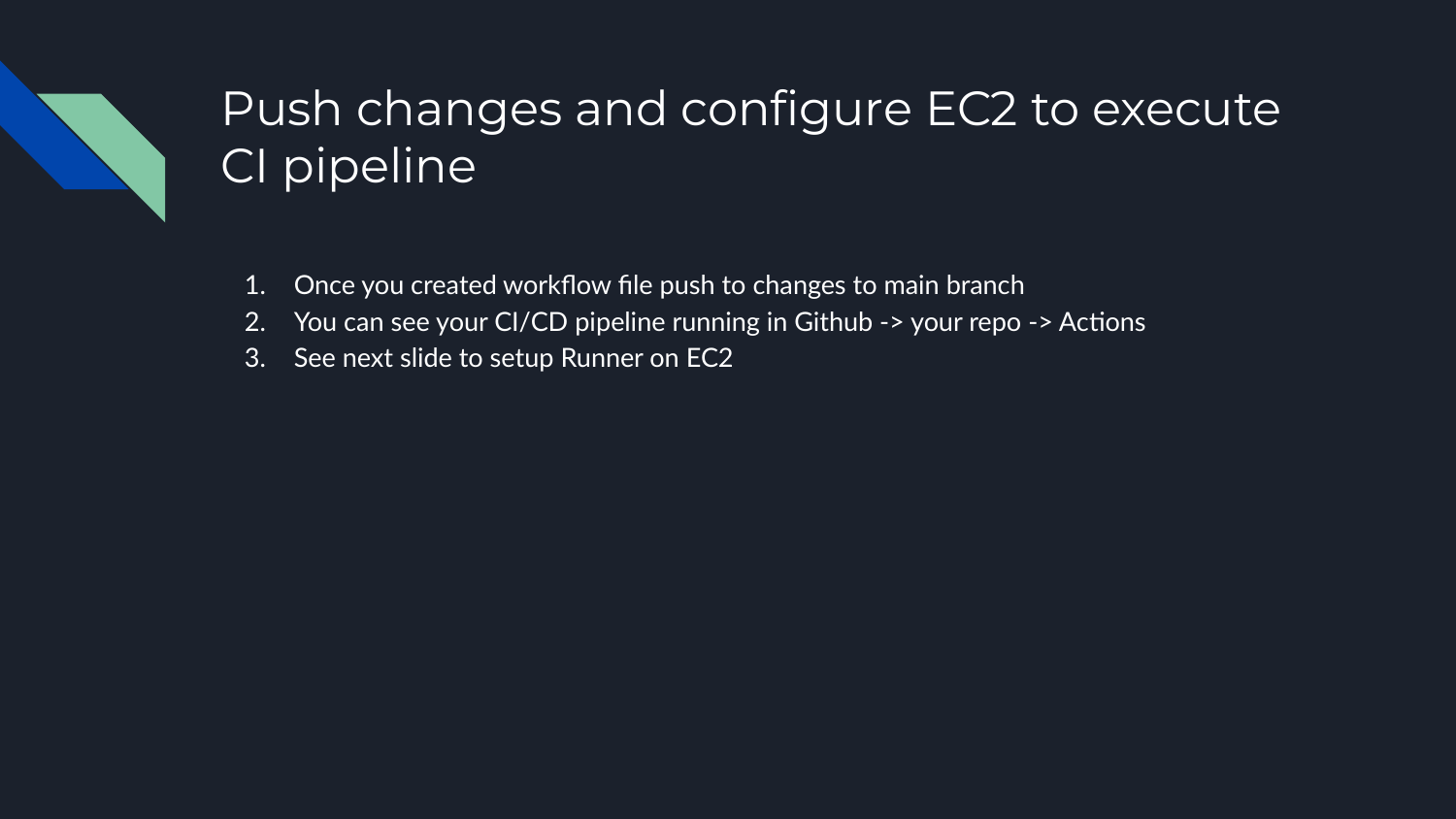

# Push changes and configure EC2 to execute CI pipeline
Once you created workflow file push to changes to main branch
You can see your CI/CD pipeline running in Github -> your repo -> Actions
See next slide to setup Runner on EC2